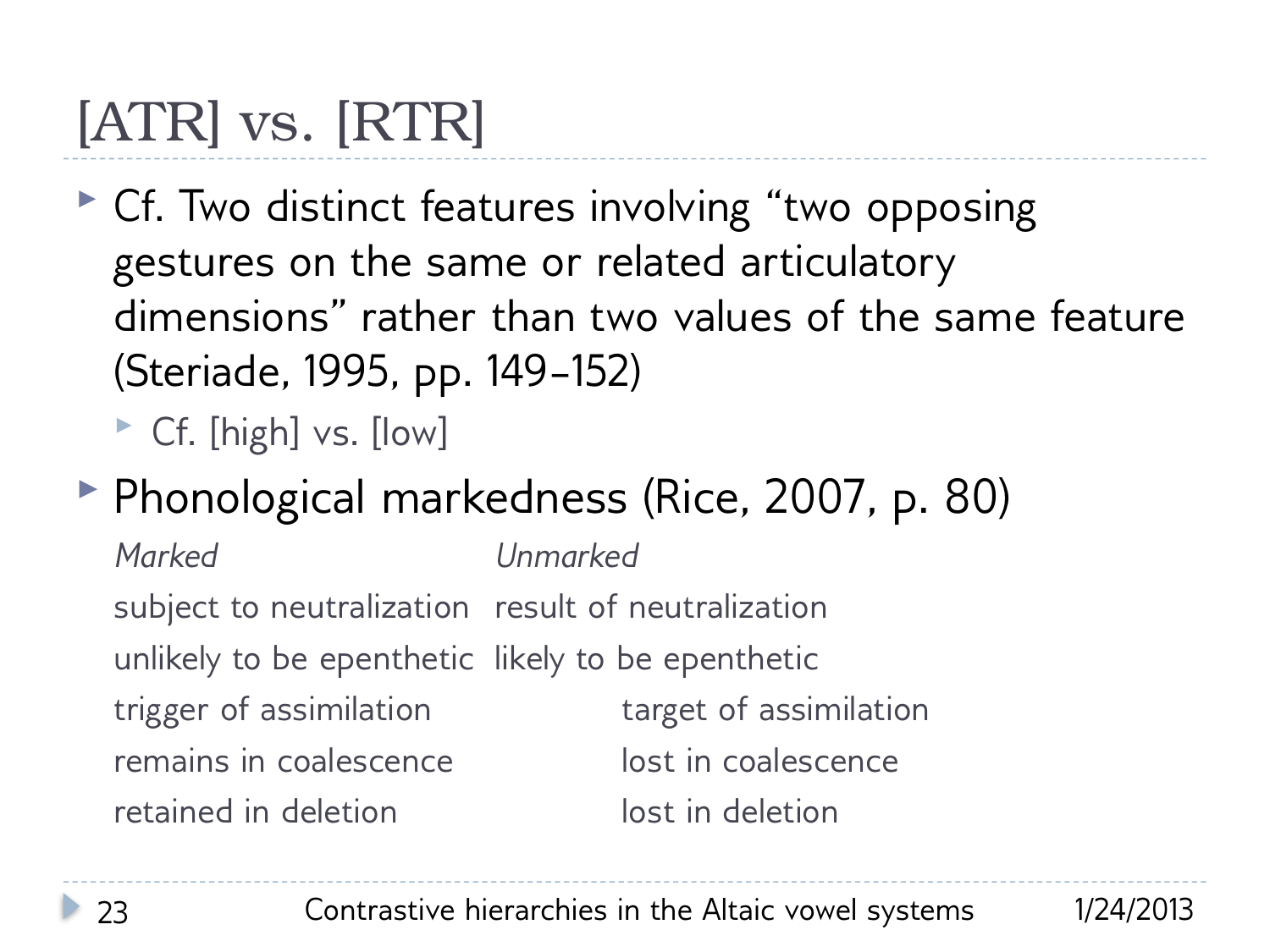

# [ATR] vs. [RTR]
Cf. Two distinct features involving “two opposing gestures on the same or related articulatory dimensions” rather than two values of the same feature (Steriade, 1995, pp. 149–152)
Cf. [high] vs. [low]
Phonological markedness (Rice, 2007, p. 80)
Marked			Unmarked
subject to neutralization	result of neutralization
unlikely to be epenthetic	likely to be epenthetic
trigger of assimilation		target of assimilation
remains in coalescence		lost in coalescence
retained in deletion		lost in deletion

Contrastive hierarchies in the Altaic vowel systems
1/24/2013
23